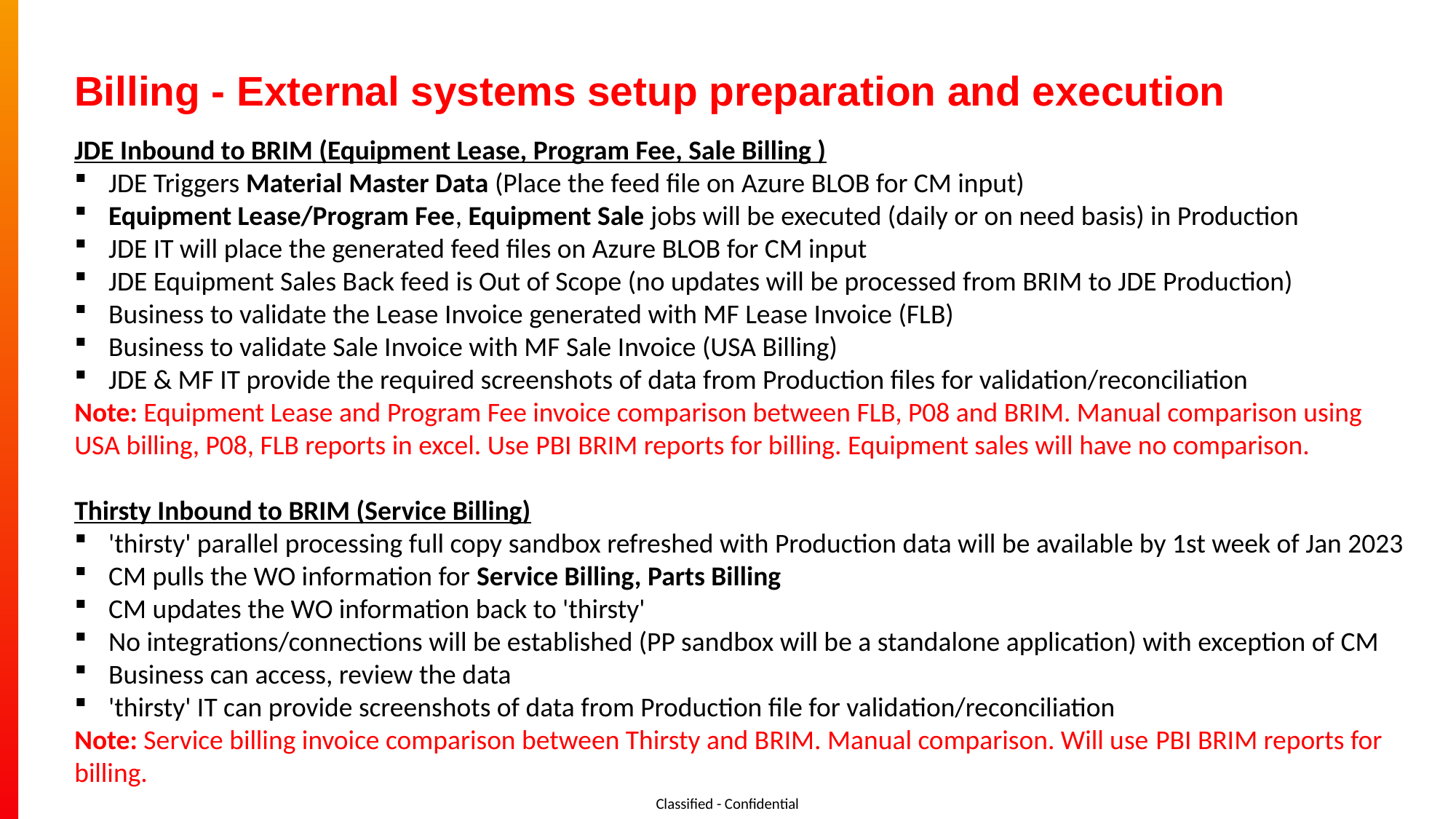

# Billing - External systems setup preparation and execution
JDE Inbound to BRIM (Equipment Lease, Program Fee, Sale Billing )
JDE Triggers Material Master Data (Place the feed file on Azure BLOB for CM input)
Equipment Lease/Program Fee, Equipment Sale jobs will be executed (daily or on need basis) in Production
JDE IT will place the generated feed files on Azure BLOB for CM input
JDE Equipment Sales Back feed is Out of Scope (no updates will be processed from BRIM to JDE Production)
Business to validate the Lease Invoice generated with MF Lease Invoice (FLB)
Business to validate Sale Invoice with MF Sale Invoice (USA Billing)
JDE & MF IT provide the required screenshots of data from Production files for validation/reconciliation
Note: Equipment Lease and Program Fee invoice comparison between FLB, P08 and BRIM. Manual comparison using USA billing, P08, FLB reports in excel. Use PBI BRIM reports for billing. Equipment sales will have no comparison.

Thirsty Inbound to BRIM (Service Billing)
'thirsty' parallel processing full copy sandbox refreshed with Production data will be available by 1st week of Jan 2023
CM pulls the WO information for Service Billing, Parts Billing
CM updates the WO information back to 'thirsty'
No integrations/connections will be established (PP sandbox will be a standalone application) with exception of CM
Business can access, review the data
'thirsty' IT can provide screenshots of data from Production file for validation/reconciliation
Note: Service billing invoice comparison between Thirsty and BRIM. Manual comparison. Will use PBI BRIM reports for billing.